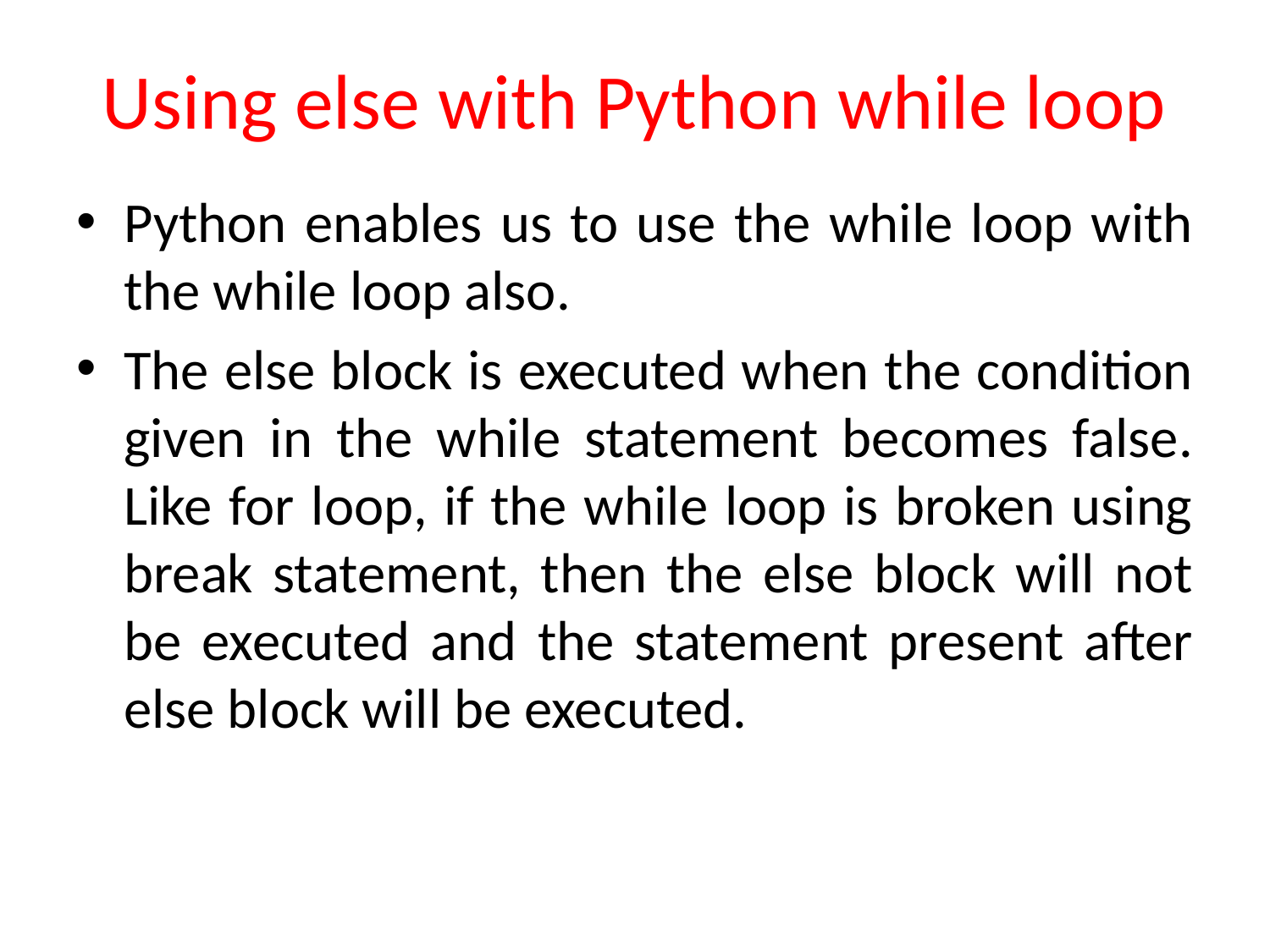

# Using else with Python while loop
Python enables us to use the while loop with the while loop also.
The else block is executed when the condition given in the while statement becomes false. Like for loop, if the while loop is broken using break statement, then the else block will not be executed and the statement present after else block will be executed.